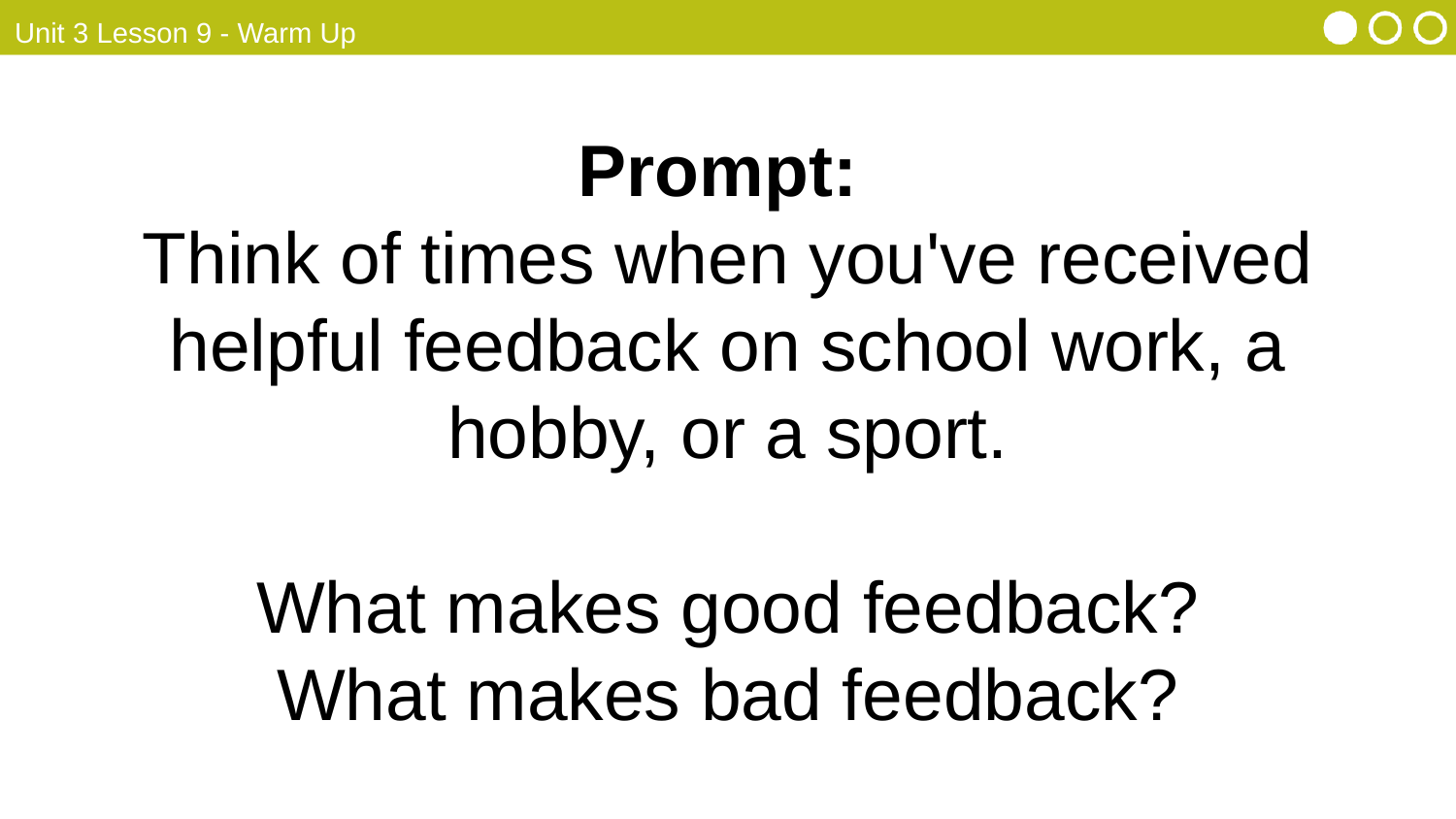

Unit 3 Lesson 9 - Warm Up
Prompt:
Think of times when you've received helpful feedback on school work, a hobby, or a sport.

What makes good feedback?
What makes bad feedback?